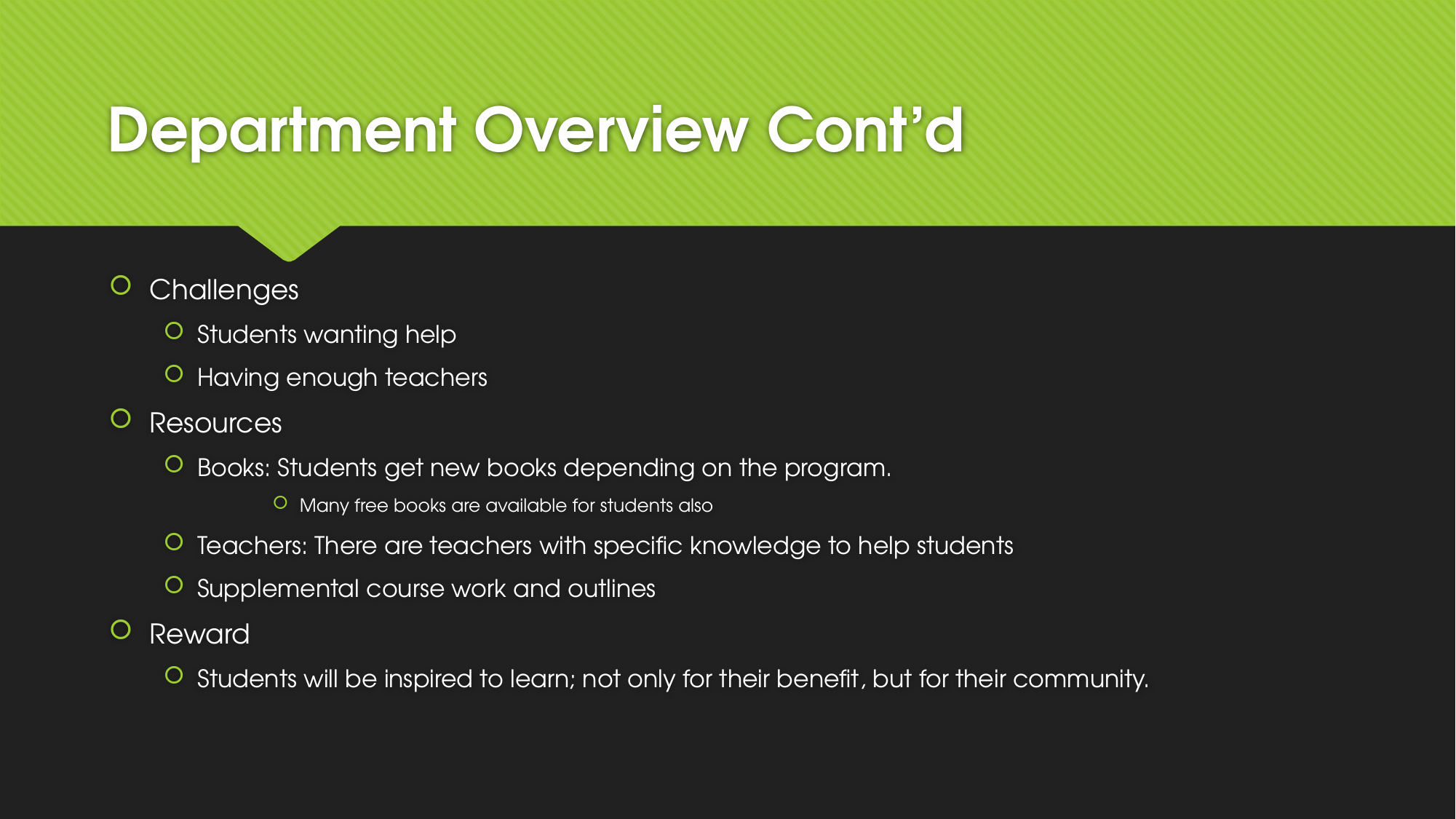

# Department Overview Cont’d
Challenges
Students wanting help
Having enough teachers
Resources
Books: Students get new books depending on the program.
Many free books are available for students also
Teachers: There are teachers with specific knowledge to help students
Supplemental course work and outlines
Reward
Students will be inspired to learn; not only for their benefit, but for their community.